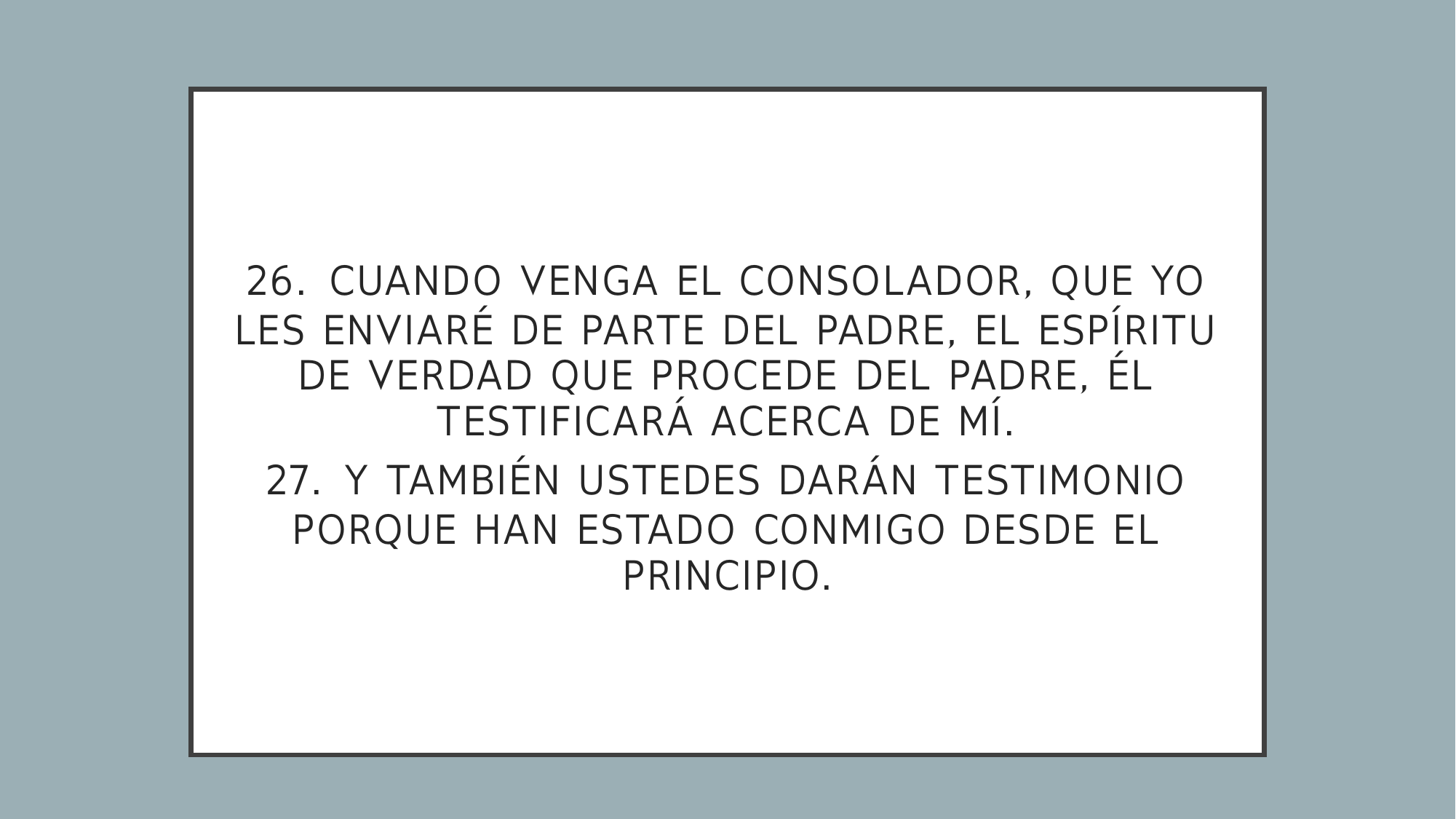

# 26. Cuando venga el Consolador, que yo les enviaré de parte del Padre, el Espíritu de verdad que procede del Padre, él testificará acerca de mí. 27. Y también ustedes darán testimonio porque han estado conmigo desde el principio.